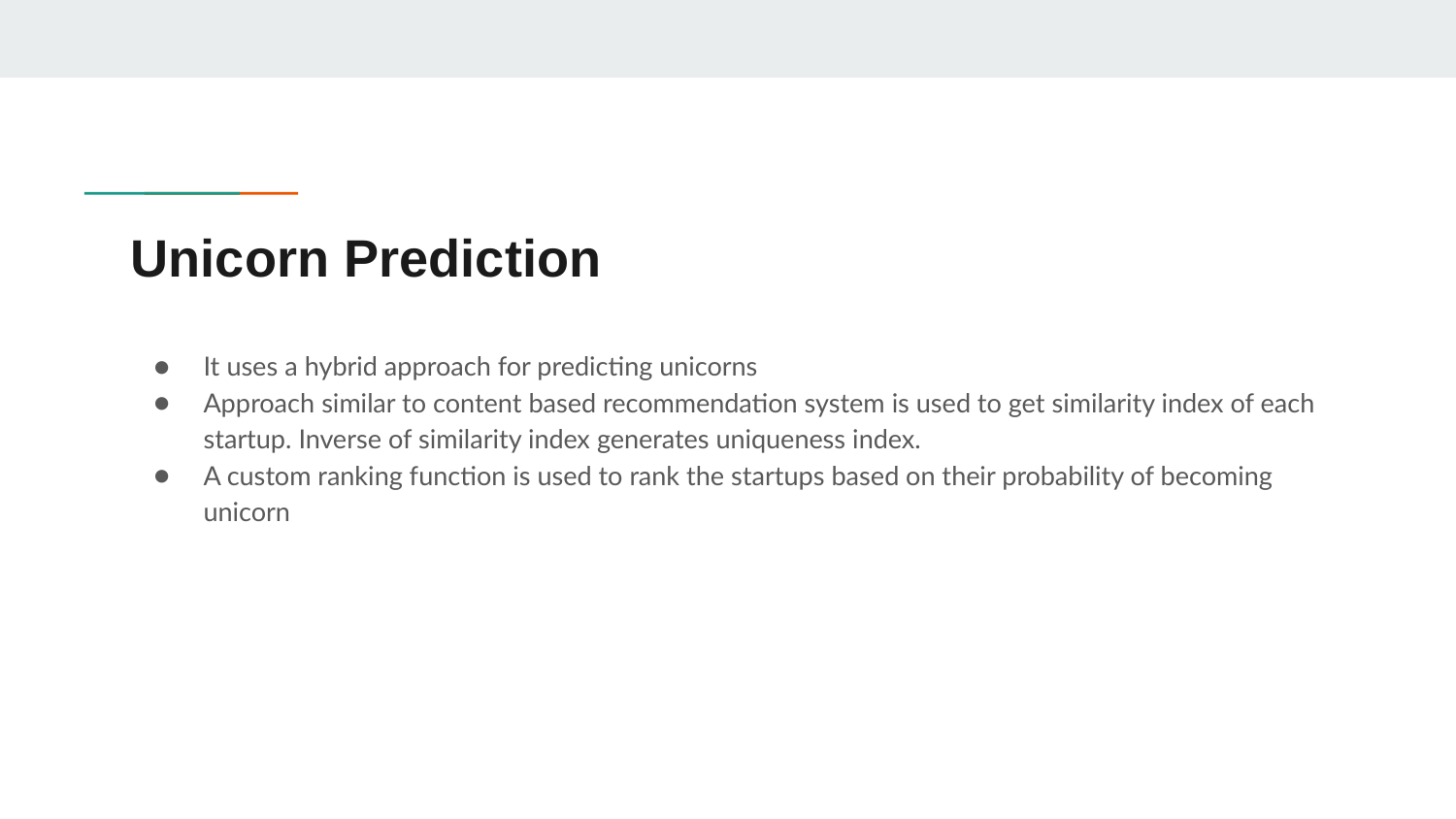

# Unicorn Prediction
It uses a hybrid approach for predicting unicorns
Approach similar to content based recommendation system is used to get similarity index of each startup. Inverse of similarity index generates uniqueness index.
A custom ranking function is used to rank the startups based on their probability of becoming unicorn